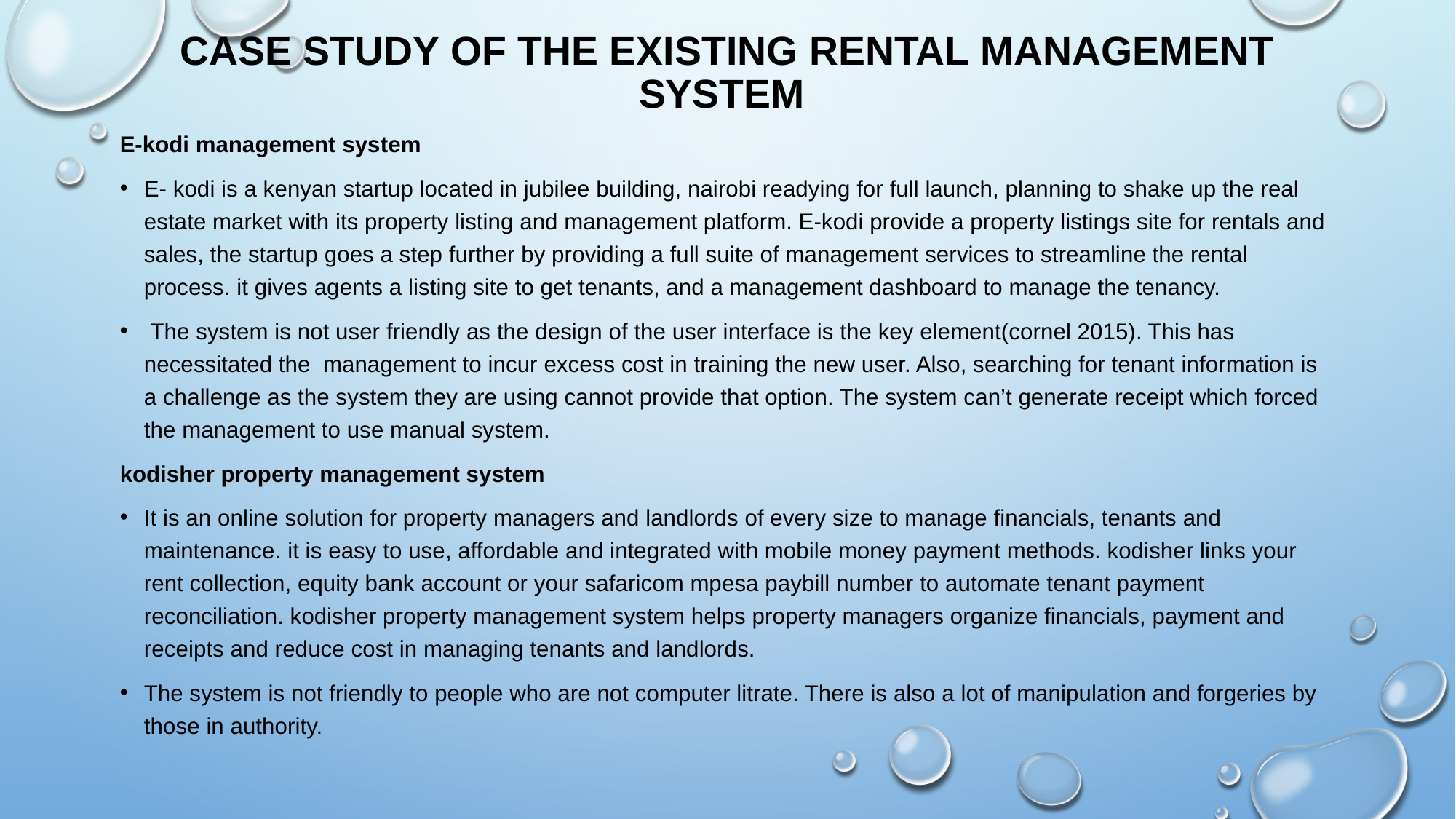

# Case study of the existing RENTAL management system
E-kodi management system
E- kodi is a kenyan startup located in jubilee building, nairobi readying for full launch, planning to shake up the real estate market with its property listing and management platform. E-kodi provide a property listings site for rentals and sales, the startup goes a step further by providing a full suite of management services to streamline the rental process. it gives agents a listing site to get tenants, and a management dashboard to manage the tenancy.
 The system is not user friendly as the design of the user interface is the key element(cornel 2015). This has necessitated the  management to incur excess cost in training the new user. Also, searching for tenant information is a challenge as the system they are using cannot provide that option. The system can’t generate receipt which forced the management to use manual system.
kodisher property management system
It is an online solution for property managers and landlords of every size to manage financials, tenants and maintenance. it is easy to use, affordable and integrated with mobile money payment methods. kodisher links your rent collection, equity bank account or your safaricom mpesa paybill number to automate tenant payment reconciliation. kodisher property management system helps property managers organize financials, payment and receipts and reduce cost in managing tenants and landlords.
The system is not friendly to people who are not computer litrate. There is also a lot of manipulation and forgeries by those in authority.